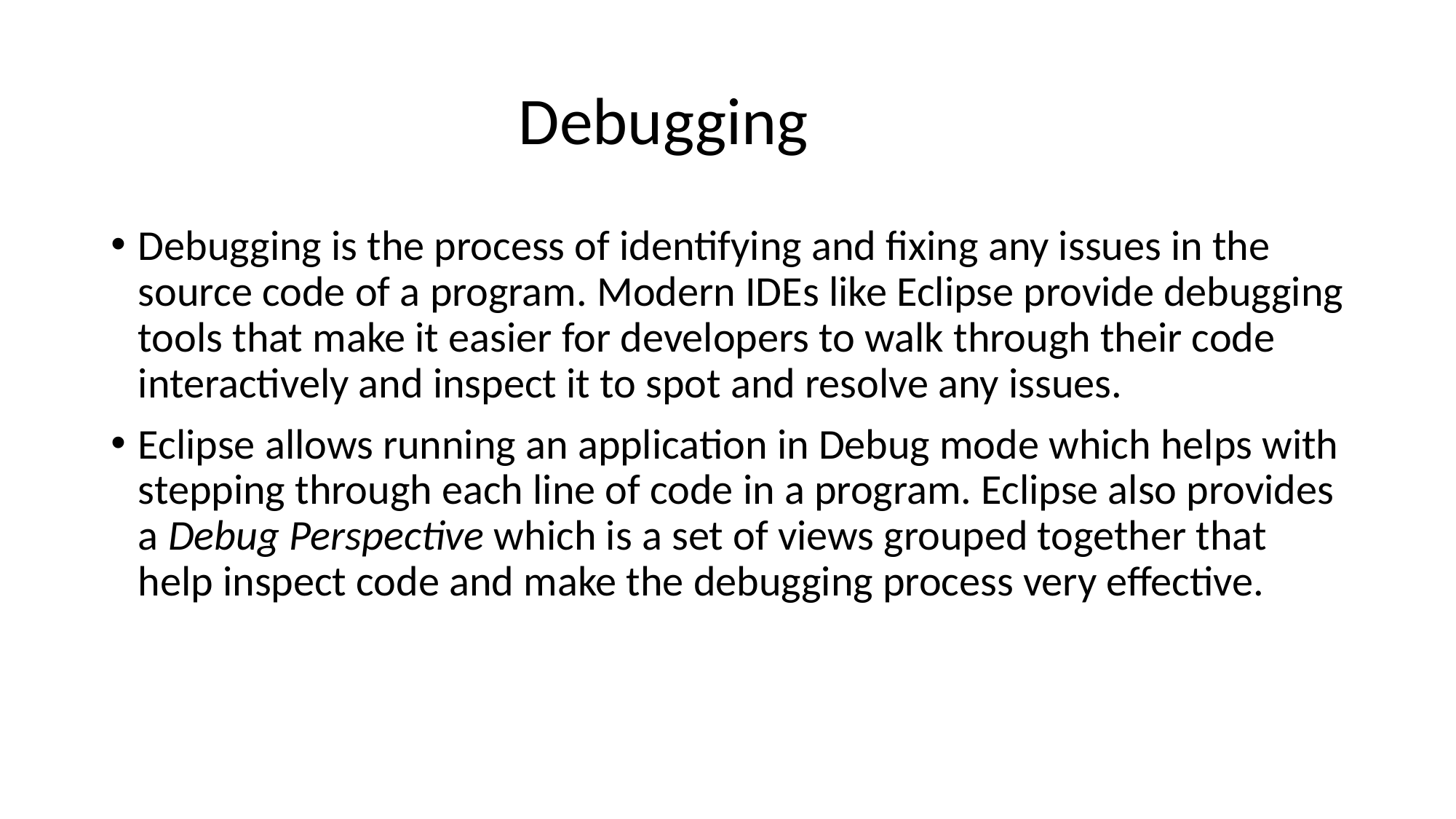

# Debugging
Debugging is the process of identifying and fixing any issues in the source code of a program. Modern IDEs like Eclipse provide debugging tools that make it easier for developers to walk through their code interactively and inspect it to spot and resolve any issues.
Eclipse allows running an application in Debug mode which helps with stepping through each line of code in a program. Eclipse also provides a Debug Perspective which is a set of views grouped together that help inspect code and make the debugging process very effective.